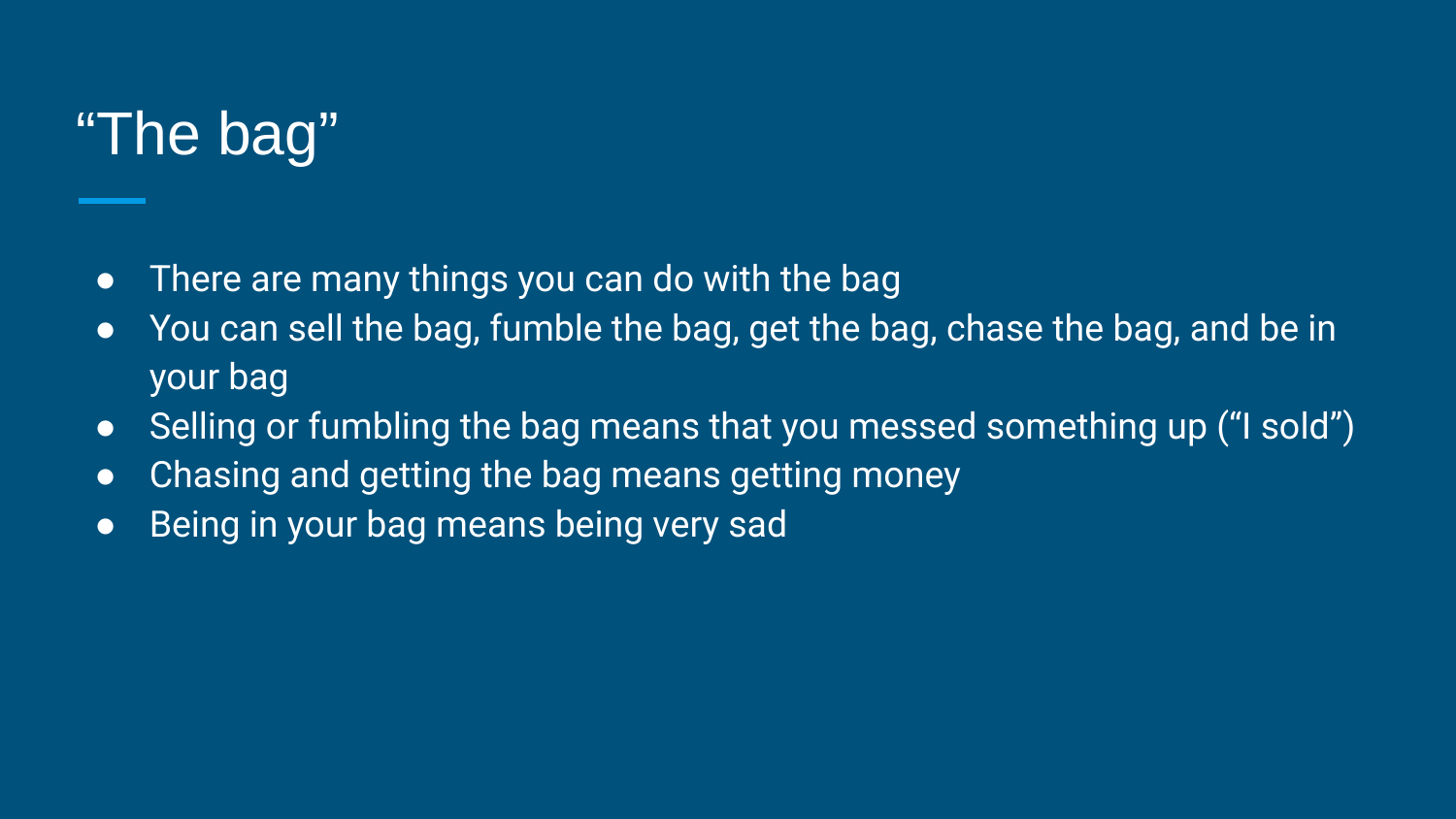

# “The bag”
There are many things you can do with the bag
You can sell the bag, fumble the bag, get the bag, chase the bag, and be in your bag
Selling or fumbling the bag means that you messed something up (“I sold”)
Chasing and getting the bag means getting money
Being in your bag means being very sad